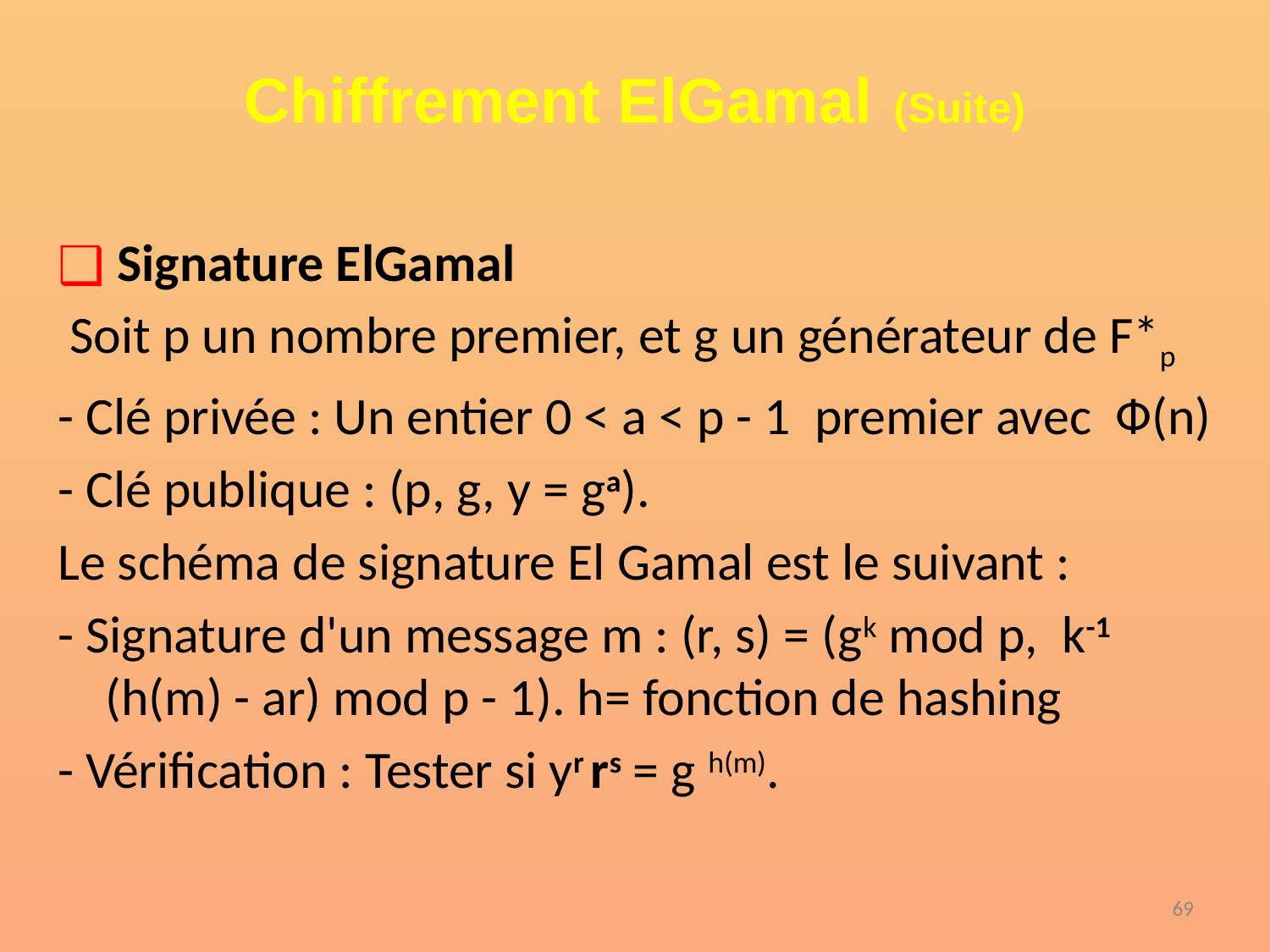

# Chiffrement ElGamal (Suite)
 Signature ElGamal
 Soit p un nombre premier, et g un générateur de F*p
- Clé privée : Un entier 0 < a < p - 1  premier avec  Ф(n)
- Clé publique : (p, g, y = ga).
Le schéma de signature El Gamal est le suivant :
- Signature d'un message m : (r, s) = (gk mod p,  k-1 (h(m) - ar) mod p - 1). h= fonction de hashing
- Vérification : Tester si yr rs = g h(m).

69